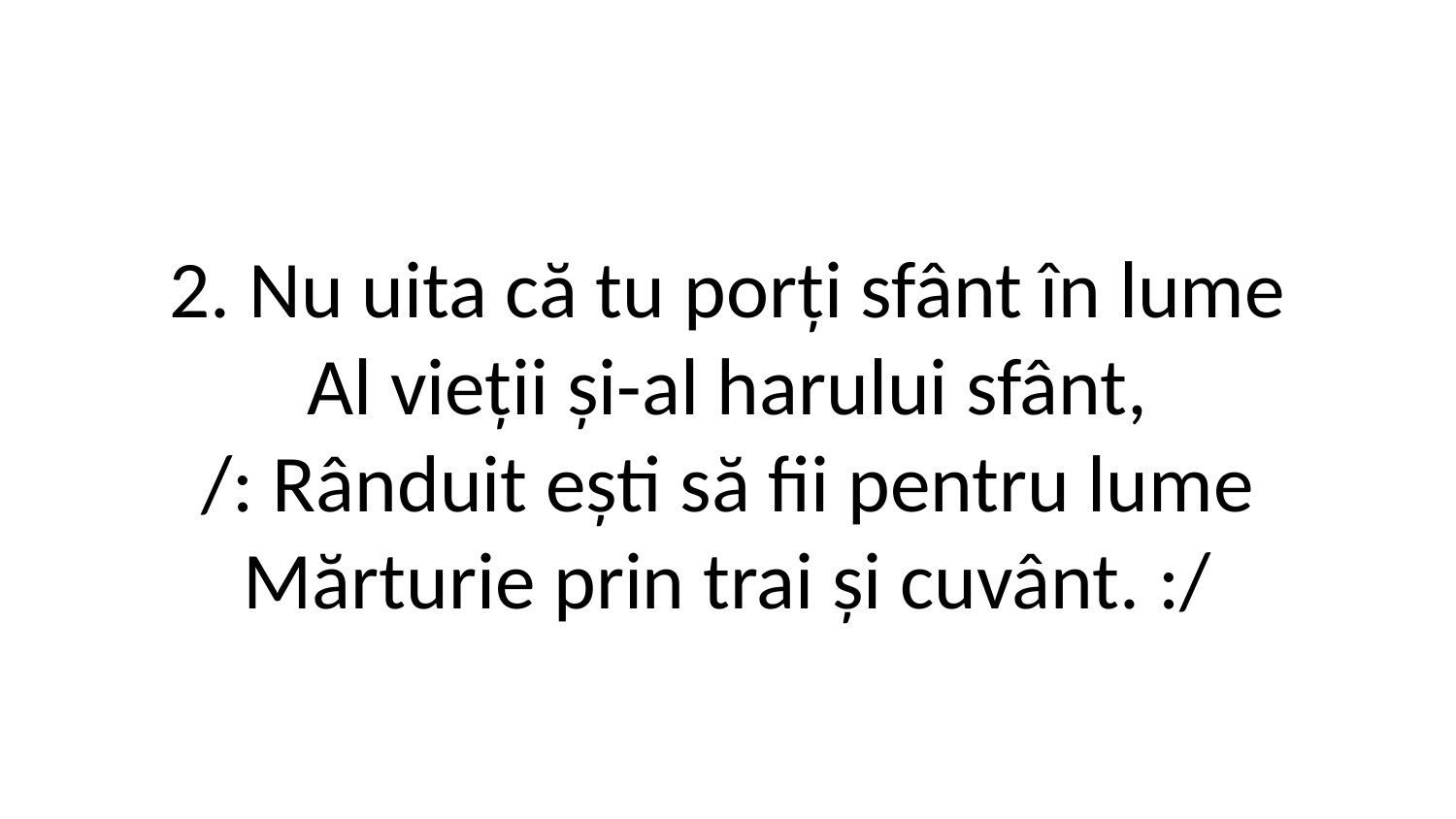

2. Nu uita că tu porți sfânt în lume
Al vieții și-al harului sfânt,
/: Rânduit ești să fii pentru lume
Mărturie prin trai și cuvânt. :/